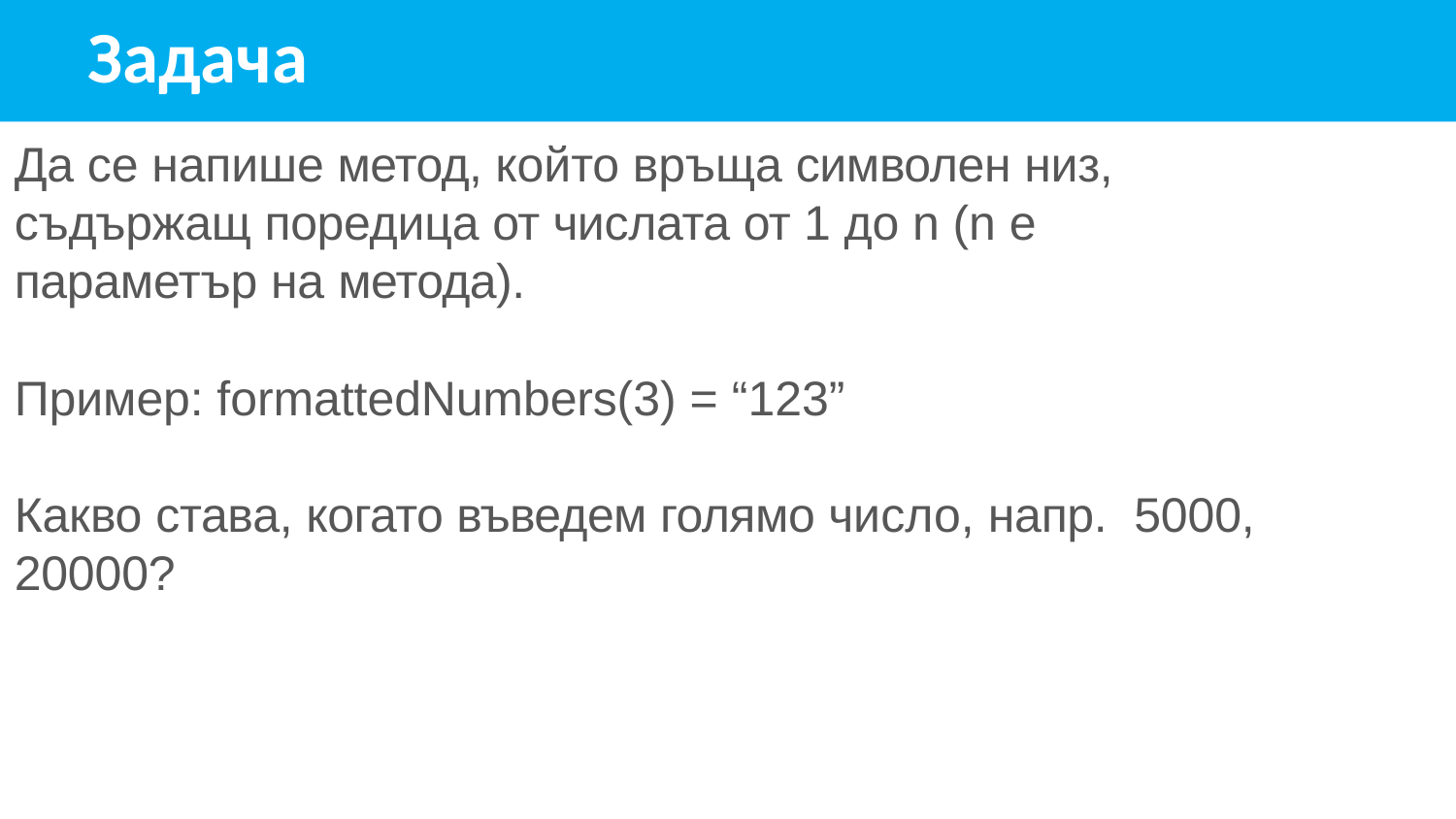

# Задача
Да се напише метод, който връща символен низ,  съдържащ поредица от числата от 1 до n (n е  параметър на метода).

Пример: formattedNumbers(3) = “123”

Какво става, когато въведем голямо число, напр.  5000, 20000?